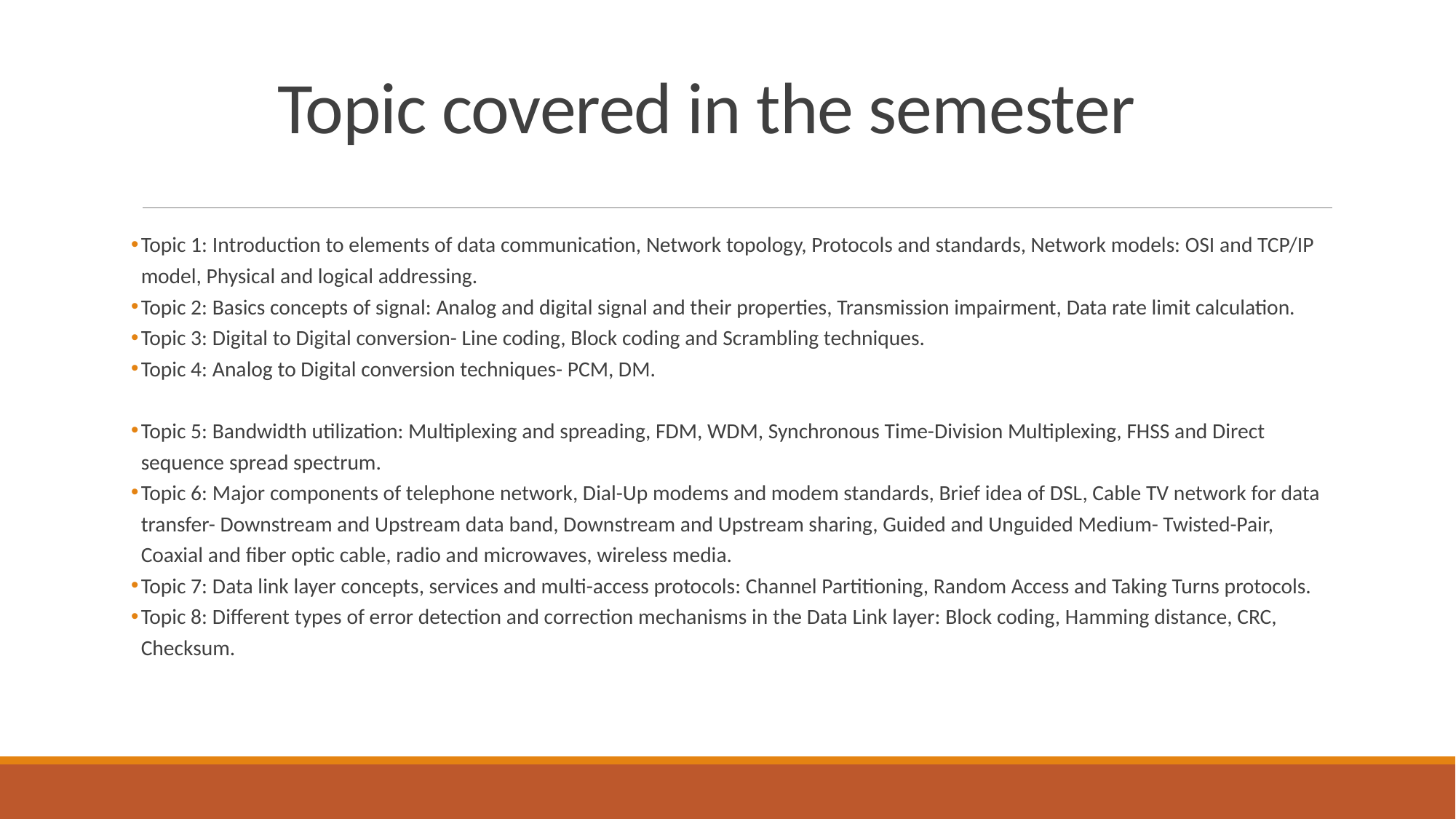

# Topic covered in the semester
Topic 1: Introduction to elements of data communication, Network topology, Protocols and standards, Network models: OSI and TCP/IP model, Physical and logical addressing.
Topic 2: Basics concepts of signal: Analog and digital signal and their properties, Transmission impairment, Data rate limit calculation.
Topic 3: Digital to Digital conversion- Line coding, Block coding and Scrambling techniques.
Topic 4: Analog to Digital conversion techniques- PCM, DM.

Topic 5: Bandwidth utilization: Multiplexing and spreading, FDM, WDM, Synchronous Time-Division Multiplexing, FHSS and Direct sequence spread spectrum.
Topic 6: Major components of telephone network, Dial-Up modems and modem standards, Brief idea of DSL, Cable TV network for data transfer- Downstream and Upstream data band, Downstream and Upstream sharing, Guided and Unguided Medium- Twisted-Pair, Coaxial and fiber optic cable, radio and microwaves, wireless media.
Topic 7: Data link layer concepts, services and multi-access protocols: Channel Partitioning, Random Access and Taking Turns protocols.
Topic 8: Different types of error detection and correction mechanisms in the Data Link layer: Block coding, Hamming distance, CRC, Checksum.